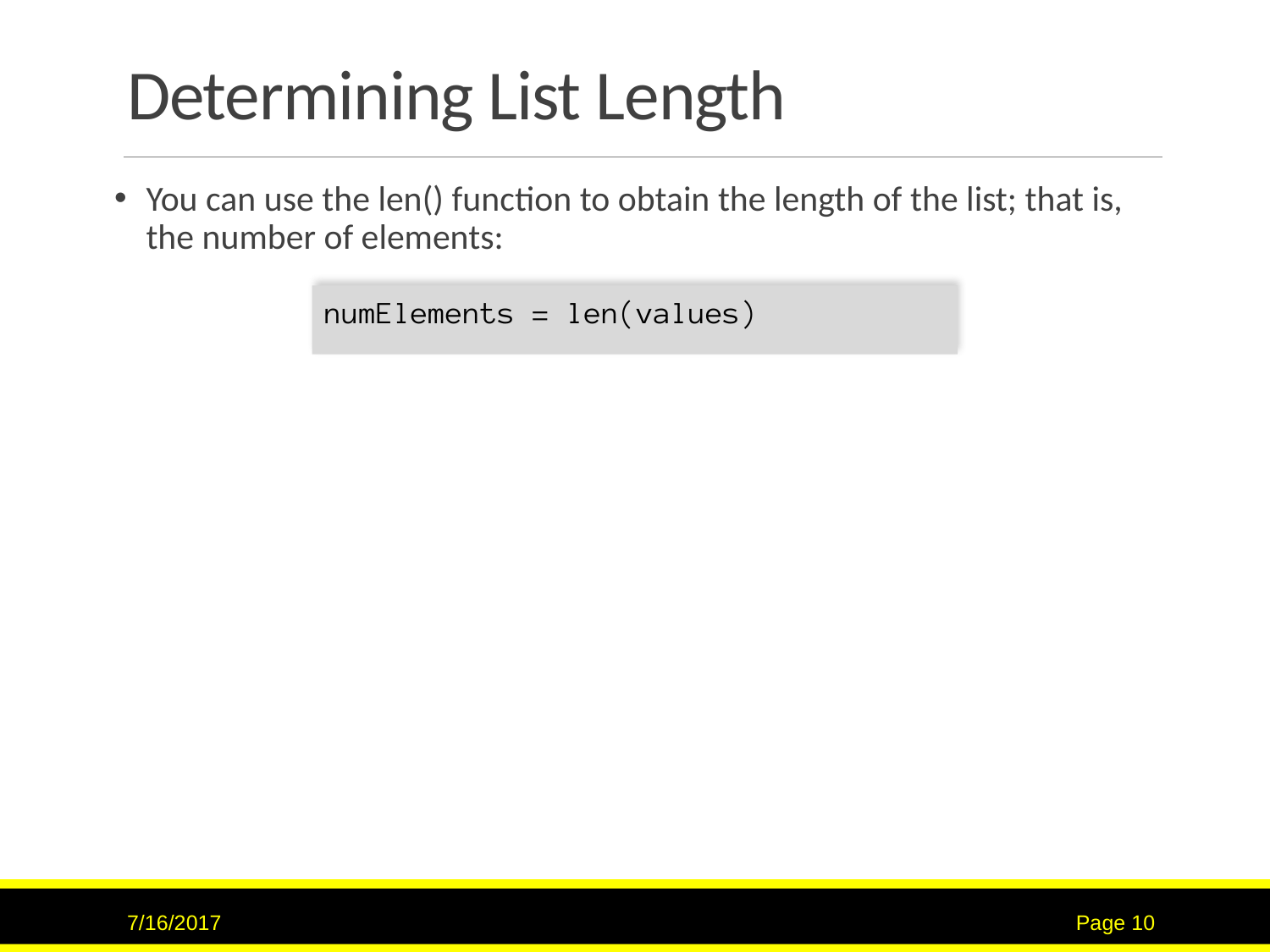

# Determining List Length
You can use the len() function to obtain the length of the list; that is, the number of elements:
numElements = len(values)
7/16/2017
Page 10